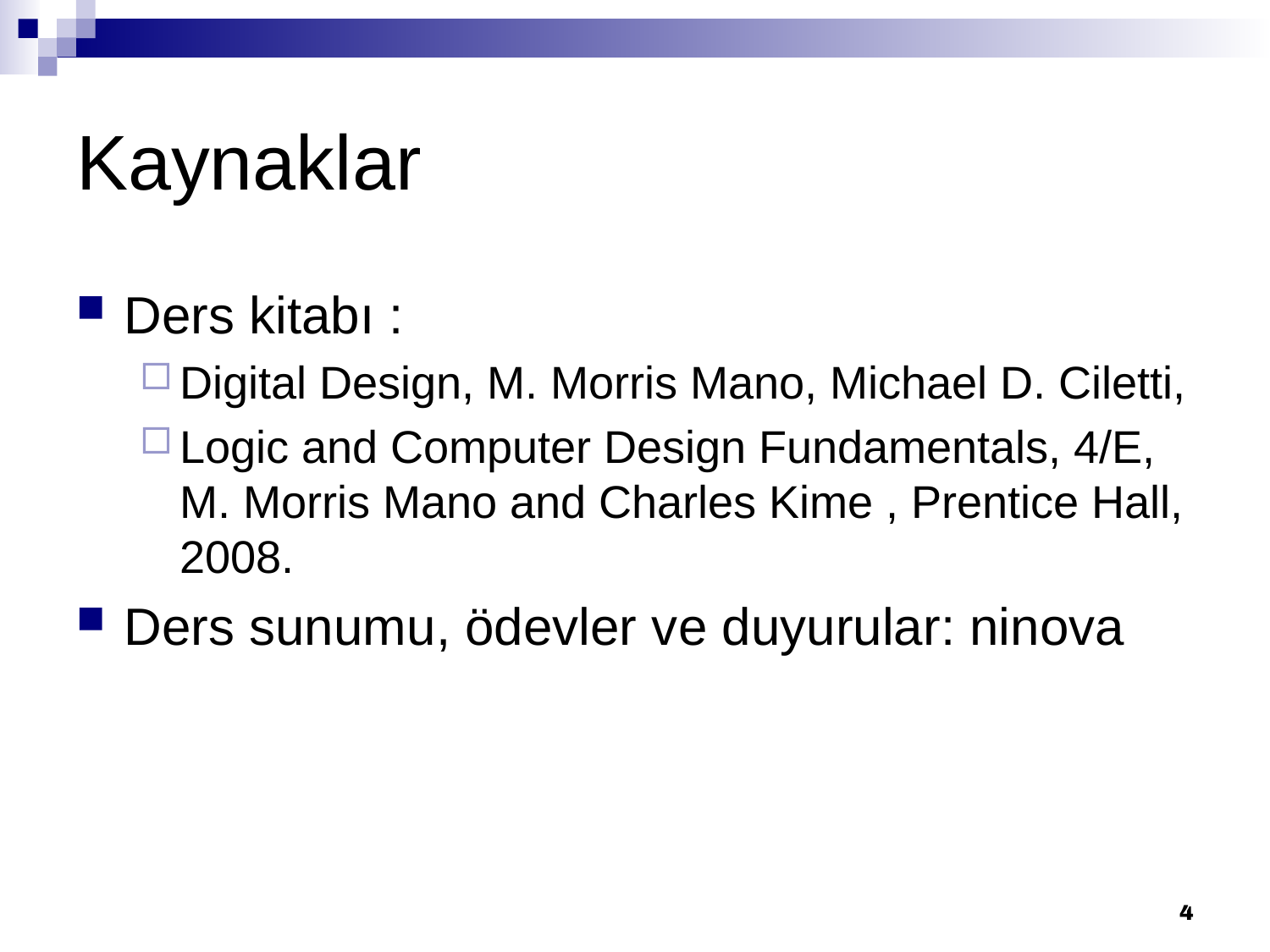

# Kaynaklar
Ders kitabı :
Digital Design, M. Morris Mano, Michael D. Ciletti,
Logic and Computer Design Fundamentals, 4/E,  M. Morris Mano and Charles Kime , Prentice Hall, 2008.
Ders sunumu, ödevler ve duyurular: ninova

4